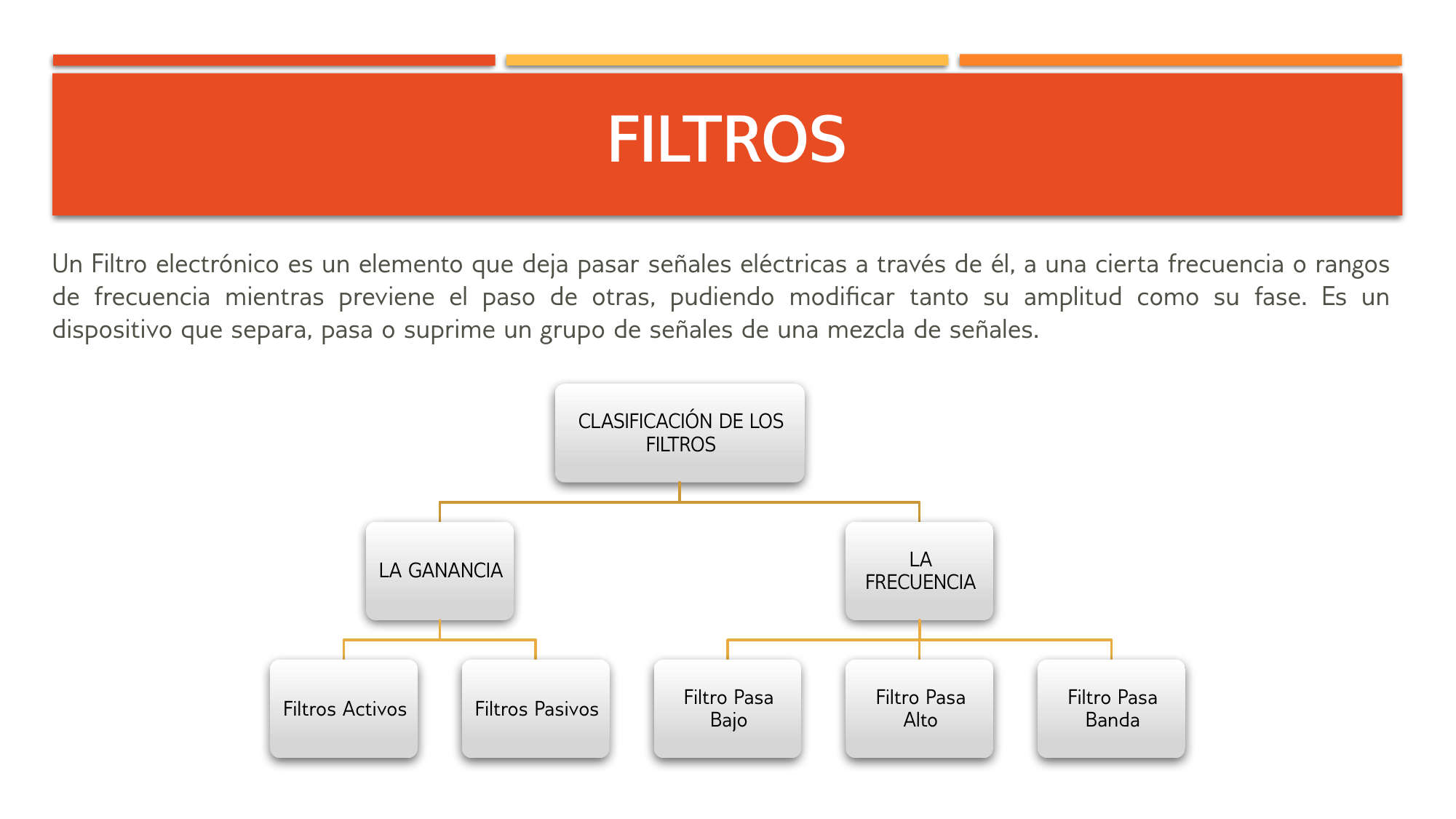

# FILTROS
Un Filtro electrónico es un elemento que deja pasar señales eléctricas a través de él, a una cierta frecuencia o rangos de frecuencia mientras previene el paso de otras, pudiendo modificar tanto su amplitud como su fase. Es un dispositivo que separa, pasa o suprime un grupo de señales de una mezcla de señales.
CLASIFICACIÓN DE LOS FILTROS
LA GANANCIA
Filtros Activos
Filtros Pasivos
LA FRECUENCIA
Filtro Pasa Bajo
Filtro Pasa Alto
Filtro Pasa Banda